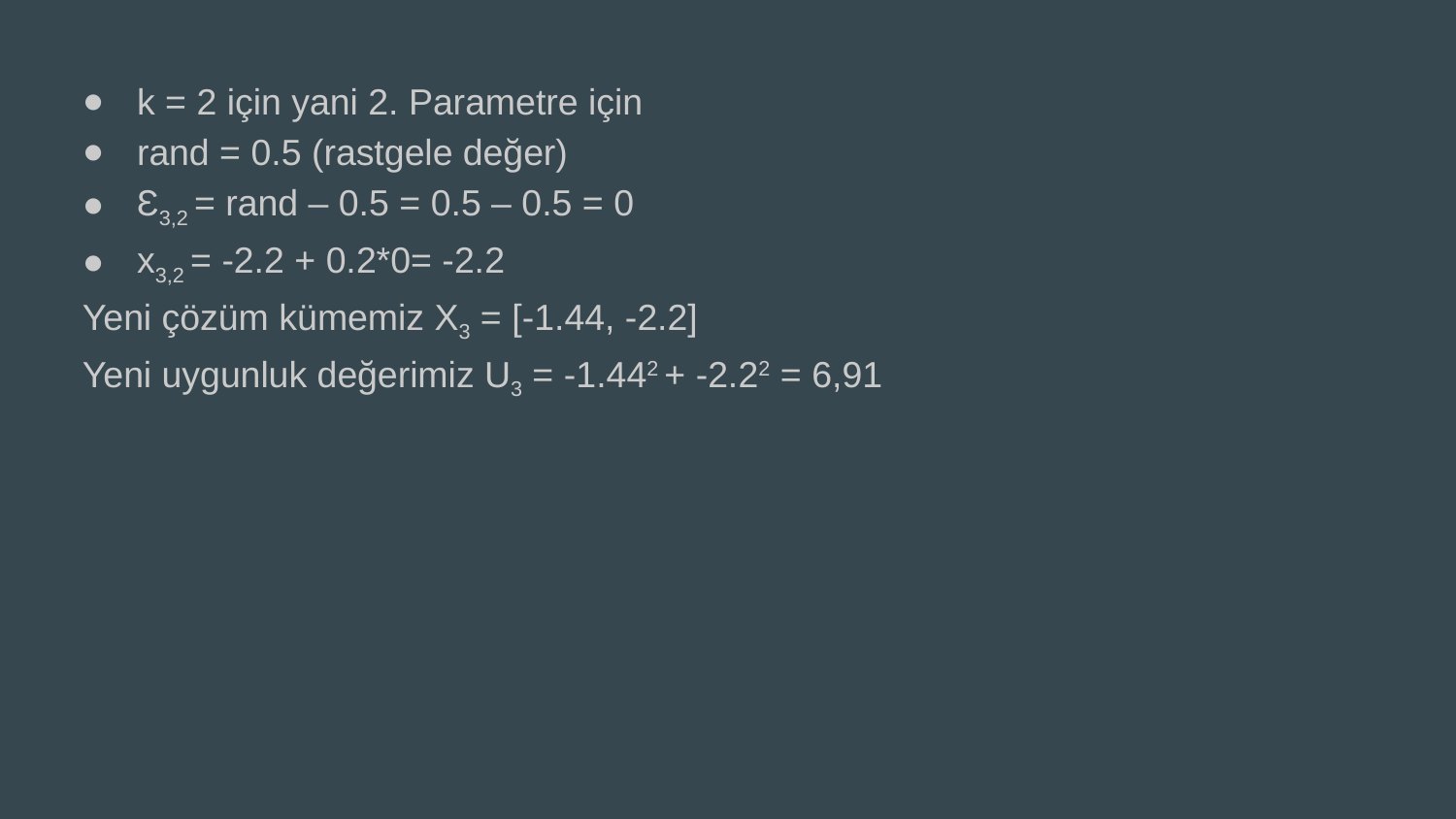

k = 2 için yani 2. Parametre için
rand = 0.5 (rastgele değer)
Ɛ3,2 = rand – 0.5 = 0.5 – 0.5 = 0
x3,2 = -2.2 + 0.2*0= -2.2
Yeni çözüm kümemiz X3 = [-1.44, -2.2]
Yeni uygunluk değerimiz U3 = -1.442 + -2.22 = 6,91